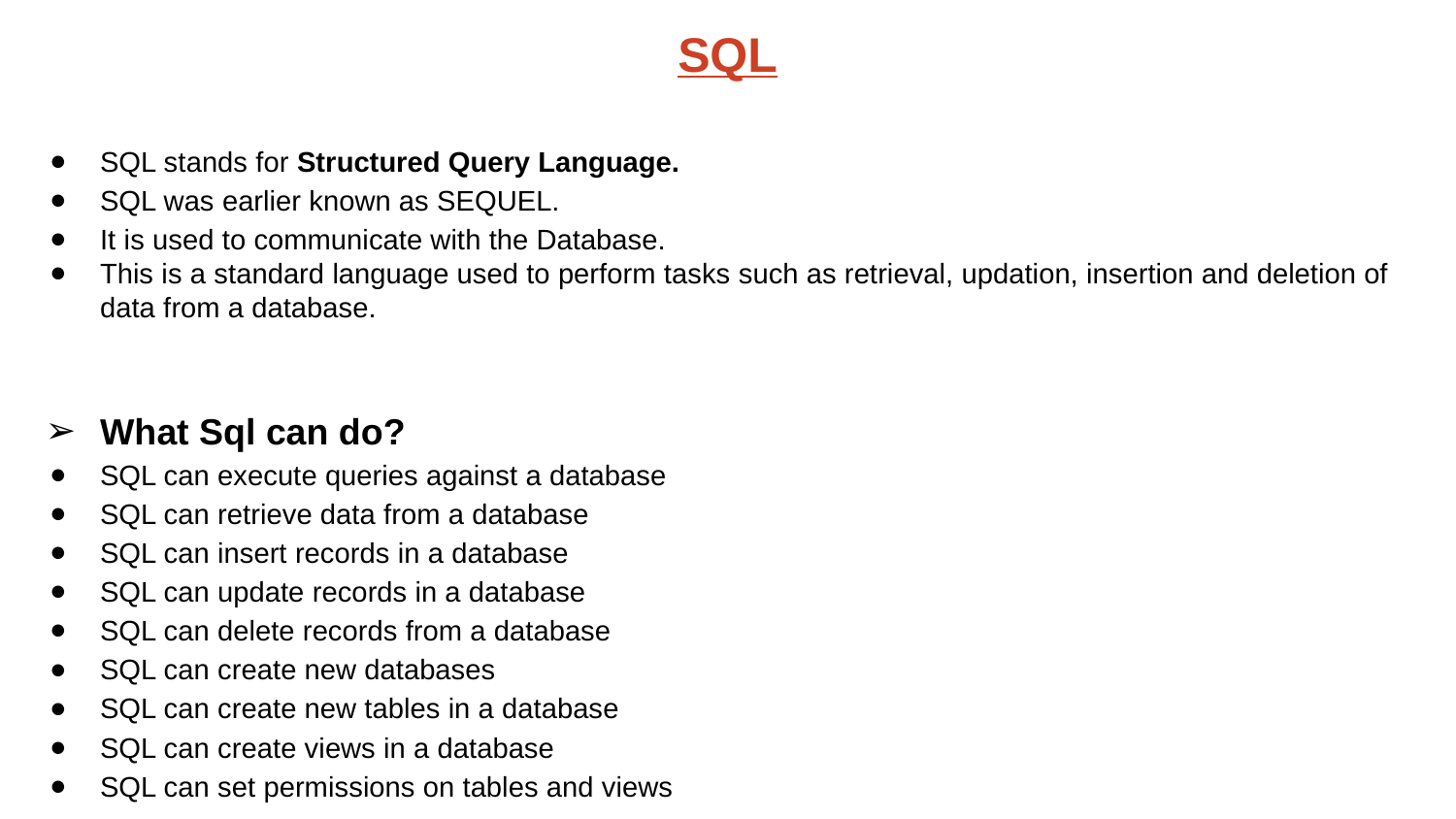

SQL

SQL stands for Structured Query Language.
SQL was earlier known as SEQUEL.
It is used to communicate with the Database.
This is a standard language used to perform tasks such as retrieval, updation, insertion and deletion of data from a database.

What Sql can do?
SQL can execute queries against a database
SQL can retrieve data from a database
SQL can insert records in a database
SQL can update records in a database
SQL can delete records from a database
SQL can create new databases
SQL can create new tables in a database
SQL can create views in a database
SQL can set permissions on tables and views